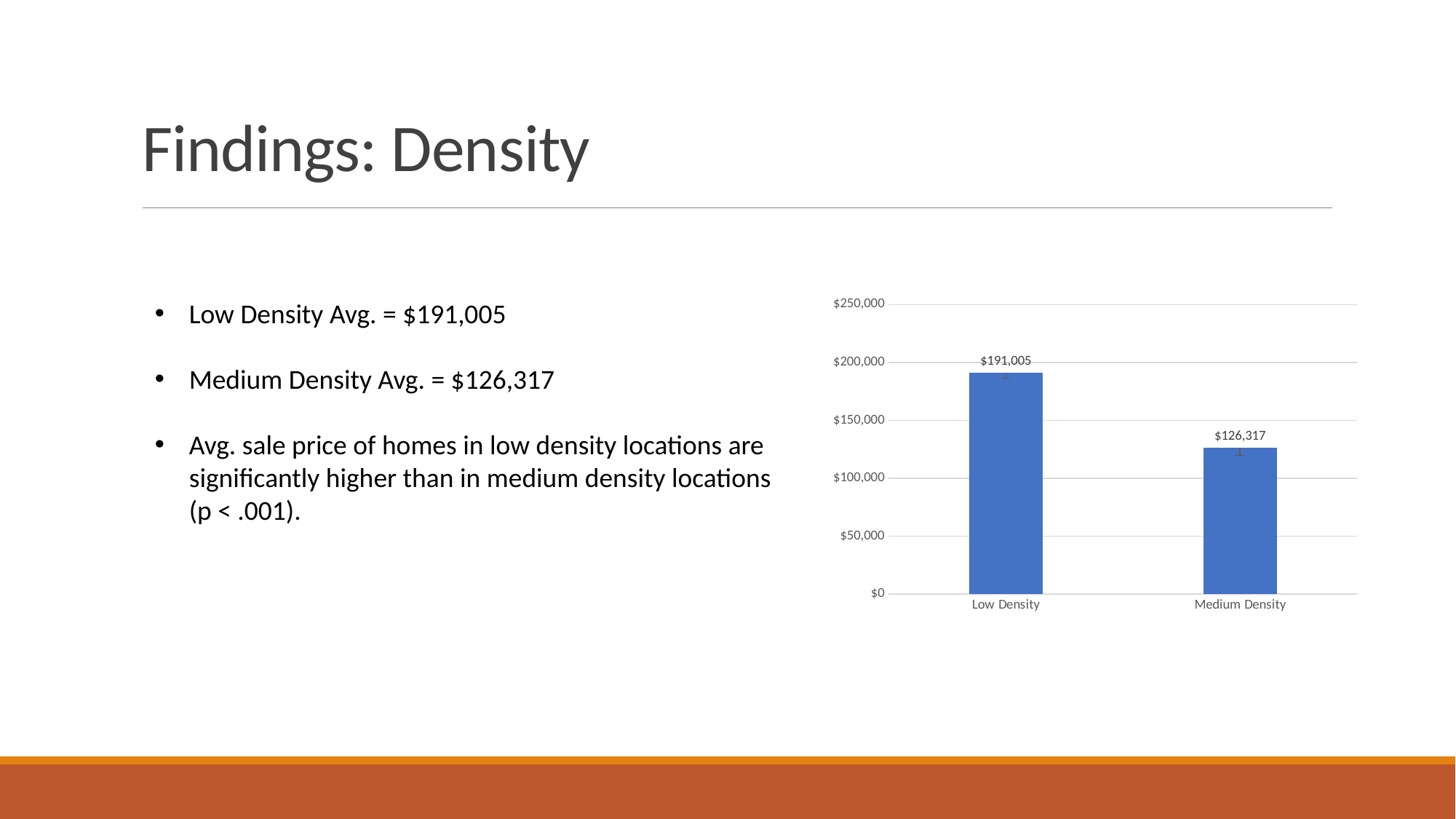

# Findings: Density

Low Density Avg. = $191,005

Medium Density Avg. = $126,317

Avg. sale price of homes in low density locations are significantly higher than in medium density locations (p < .001).

### Chart

| Category |  |
|---|---|
| Low Density | 191004.99478714162 |
| Medium Density | 126316.83027522935 |